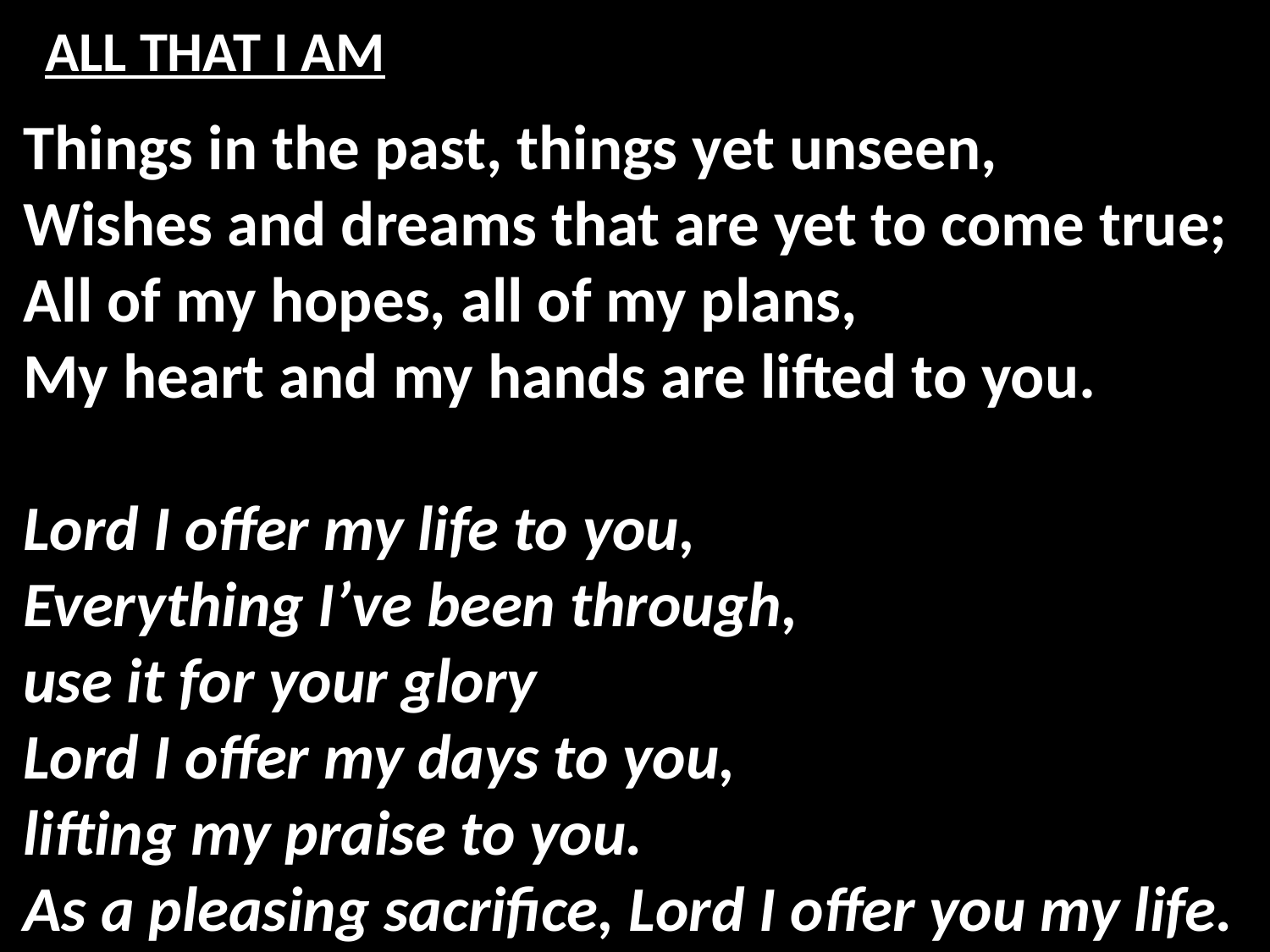

# ALL THAT I AM
Things in the past, things yet unseen,
Wishes and dreams that are yet to come true;
All of my hopes, all of my plans,
My heart and my hands are lifted to you.

Lord I offer my life to you,
Everything I’ve been through,
use it for your glory
Lord I offer my days to you,
lifting my praise to you.
As a pleasing sacrifice, Lord I offer you my life.